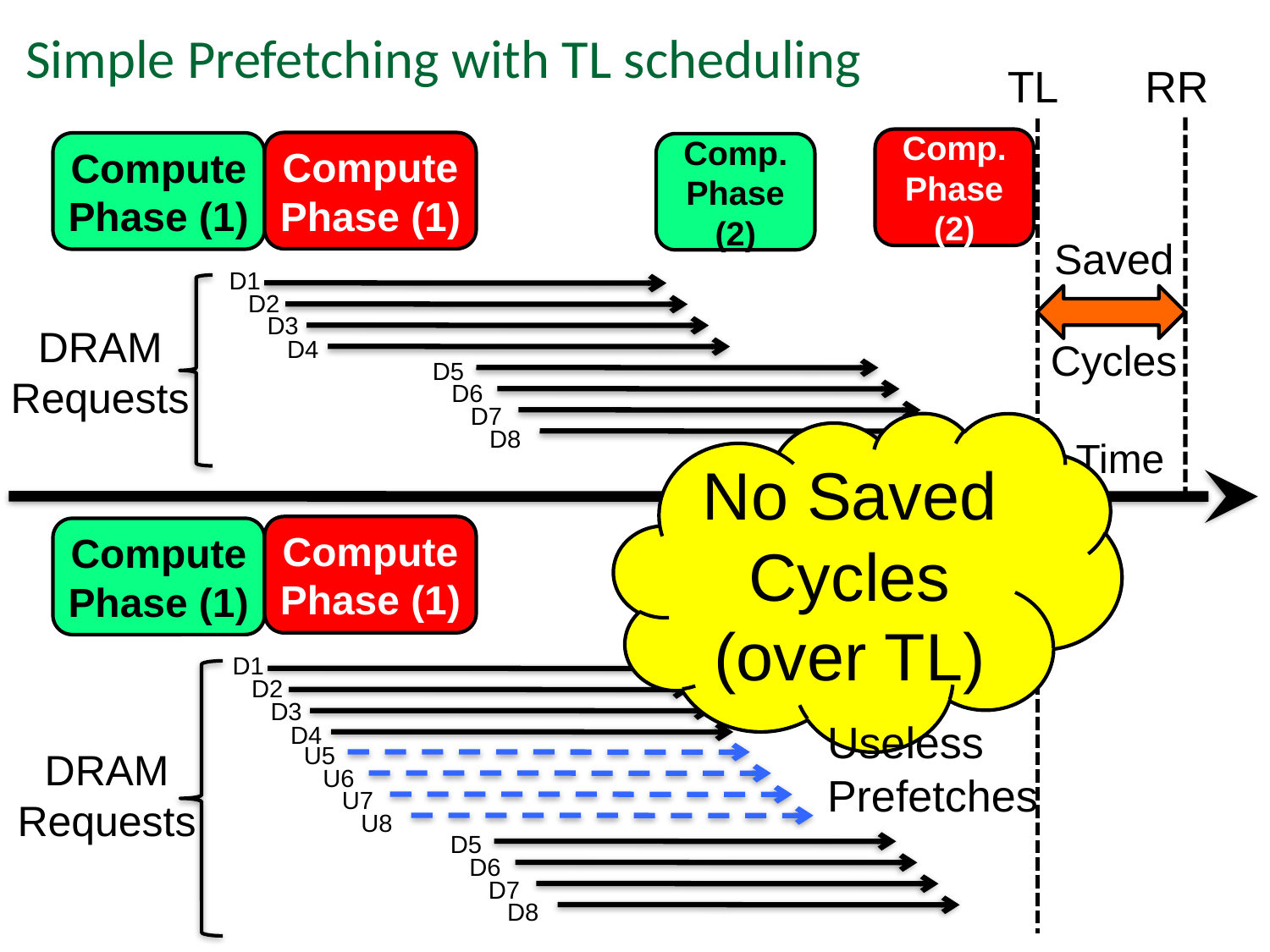

Simple Prefetching with TL scheduling
TL
RR
Comp. Phase (2)
Compute
Phase (1)
Compute
Phase (1)
Comp. Phase (2)
Saved

Cycles
D1

D2

D3
DRAM
Requests
D4
D5
D6
D7
No Saved Cycles (over TL)
D8
Time
Compute
Phase (1)
Compute
Phase (1)
Comp. Phase (2)
Comp. Phase (2)
D1

D2
D3
Useless Prefetches
U5
U6
U7
U8
D4
DRAM
Requests
D5
D6
D7
D8